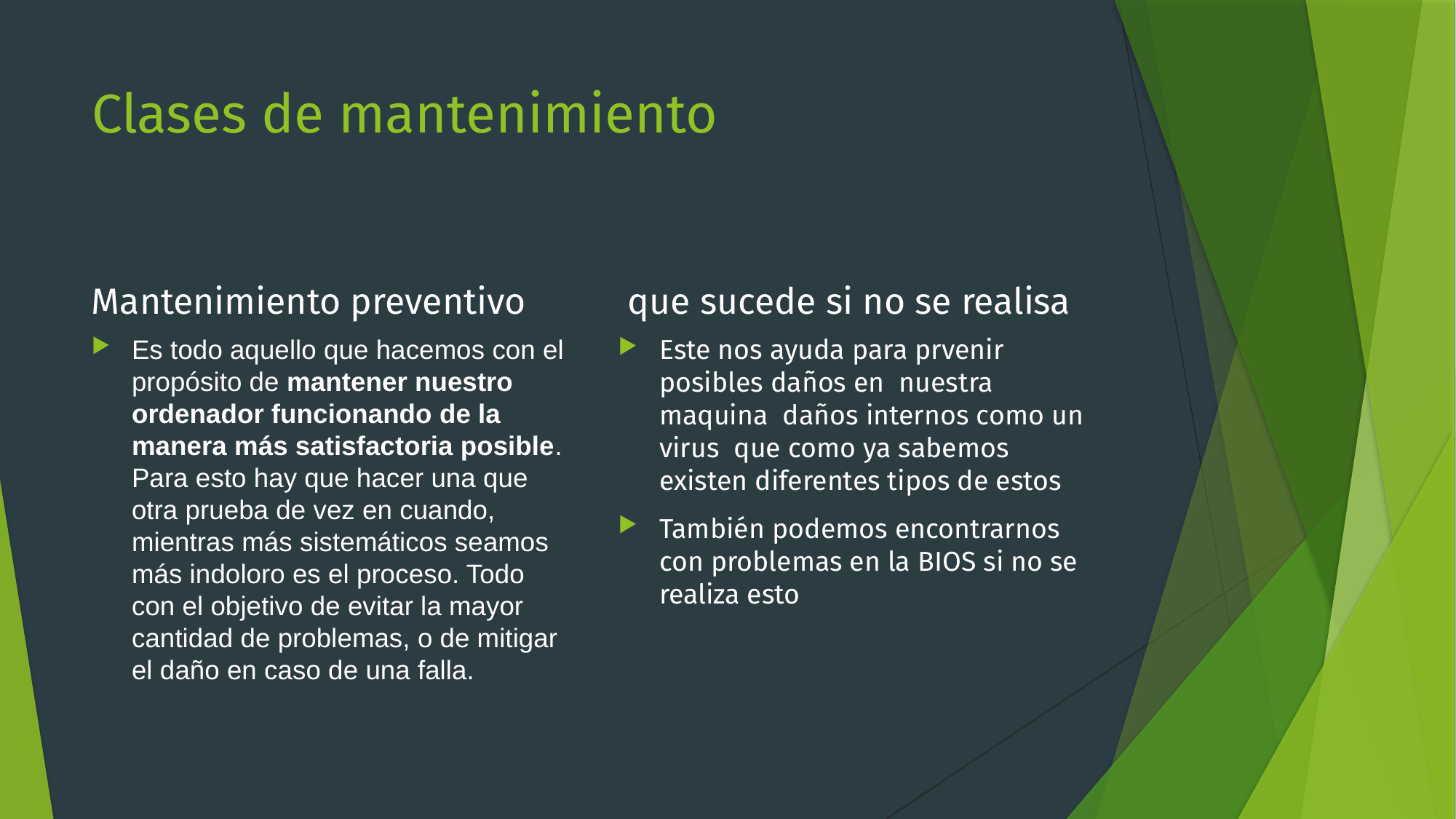

# Clases de mantenimiento
Mantenimiento preventivo
 que sucede si no se realisa
Es todo aquello que hacemos con el propósito de mantener nuestro ordenador funcionando de la manera más satisfactoria posible. Para esto hay que hacer una que otra prueba de vez en cuando, mientras más sistemáticos seamos más indoloro es el proceso. Todo con el objetivo de evitar la mayor cantidad de problemas, o de mitigar el daño en caso de una falla.
Este nos ayuda para prvenir posibles daños en  nuestra maquina  daños internos como un virus  que como ya sabemos existen diferentes tipos de estos
También podemos encontrarnos con problemas en la BIOS si no se realiza esto